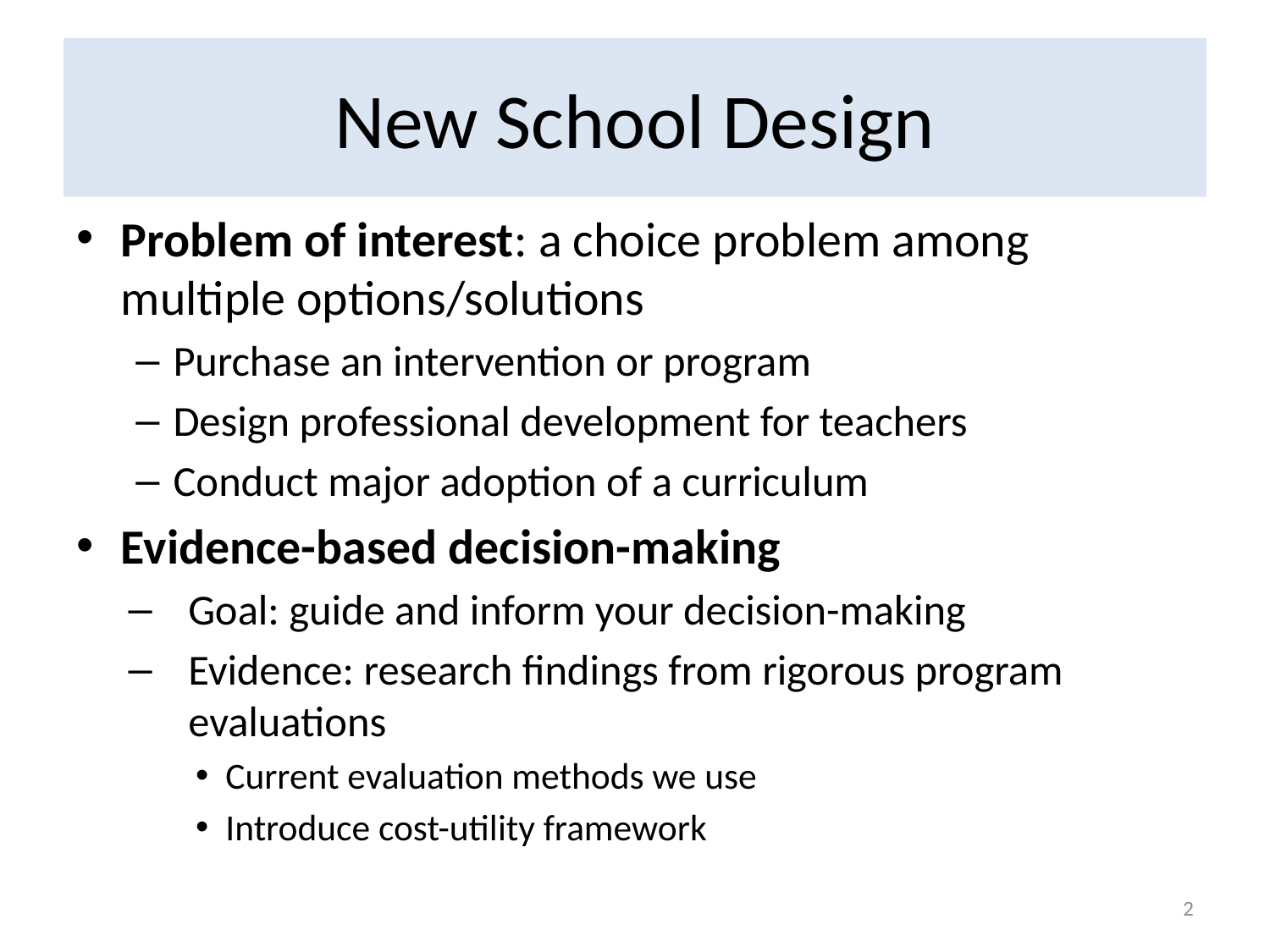

# New School Design
Problem of interest: a choice problem among multiple options/solutions
Purchase an intervention or program
Design professional development for teachers
Conduct major adoption of a curriculum
Evidence-based decision-making
Goal: guide and inform your decision-making
Evidence: research findings from rigorous program evaluations
Current evaluation methods we use
Introduce cost-utility framework
2